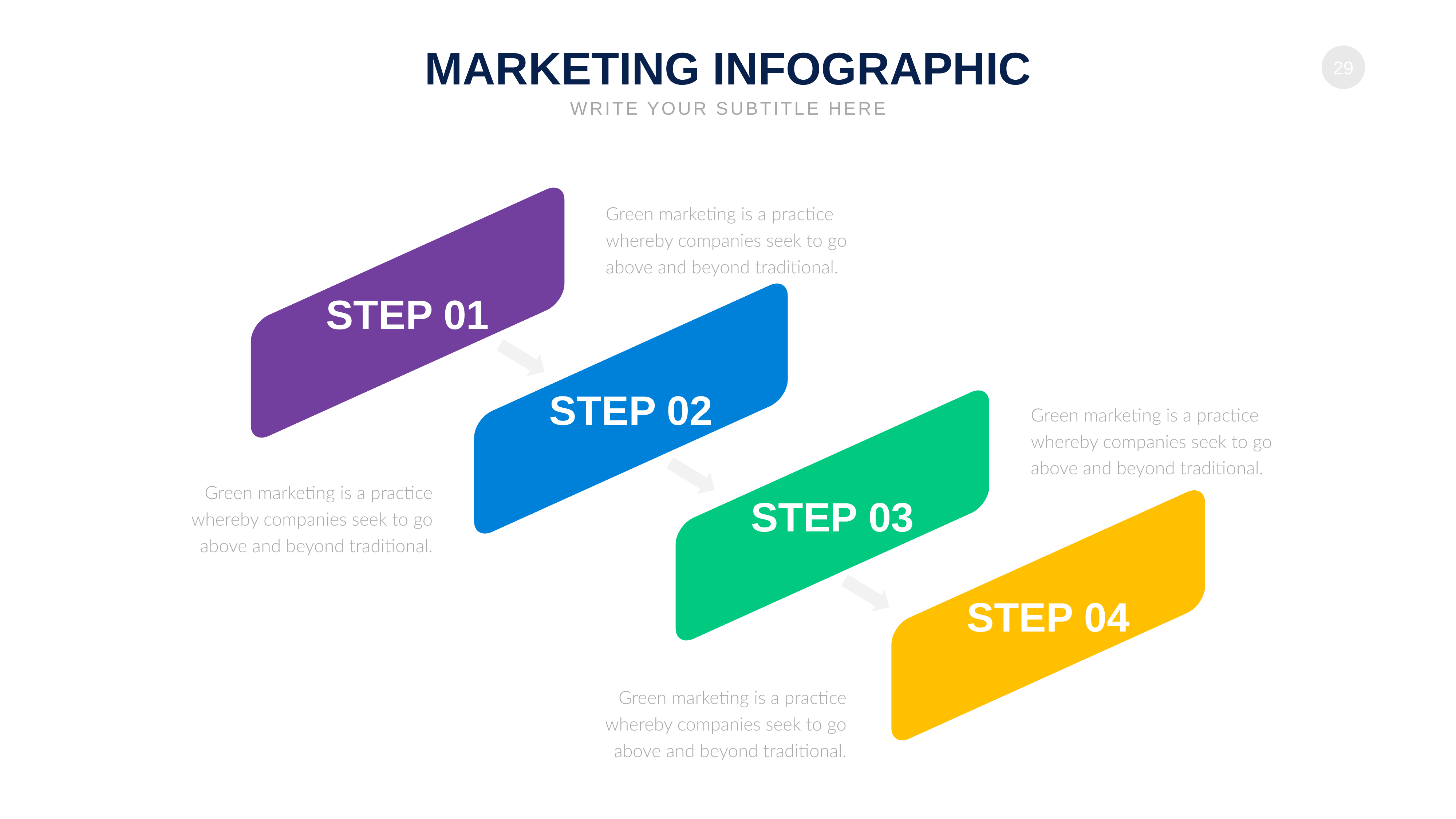

MARKETING INFOGRAPHIC
WRITE YOUR SUBTITLE HERE

Green marketing is a practice whereby companies seek to go above and beyond traditional.

STEP 01

STEP 02

Green marketing is a practice whereby companies seek to go above and beyond traditional.

Green marketing is a practice whereby companies seek to go above and beyond traditional.
STEP 03

STEP 04
Green marketing is a practice whereby companies seek to go above and beyond traditional.